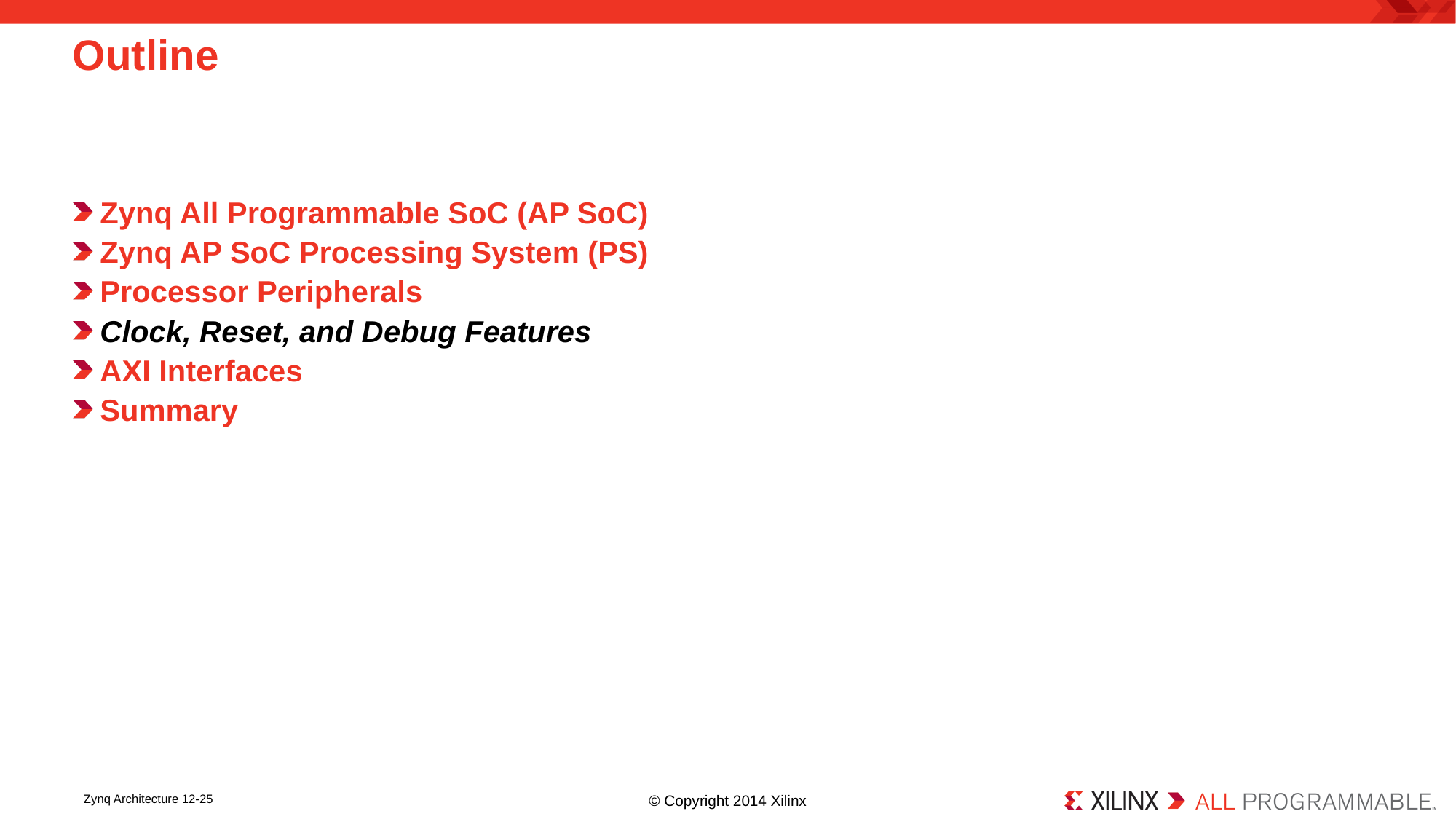

# Outline
Zynq All Programmable SoC (AP SoC)
Zynq AP SoC Processing System (PS)
Processor Peripherals
Clock, Reset, and Debug Features
AXI Interfaces
Summary
Zynq Architecture 12-25
© Copyright 2014 Xilinx